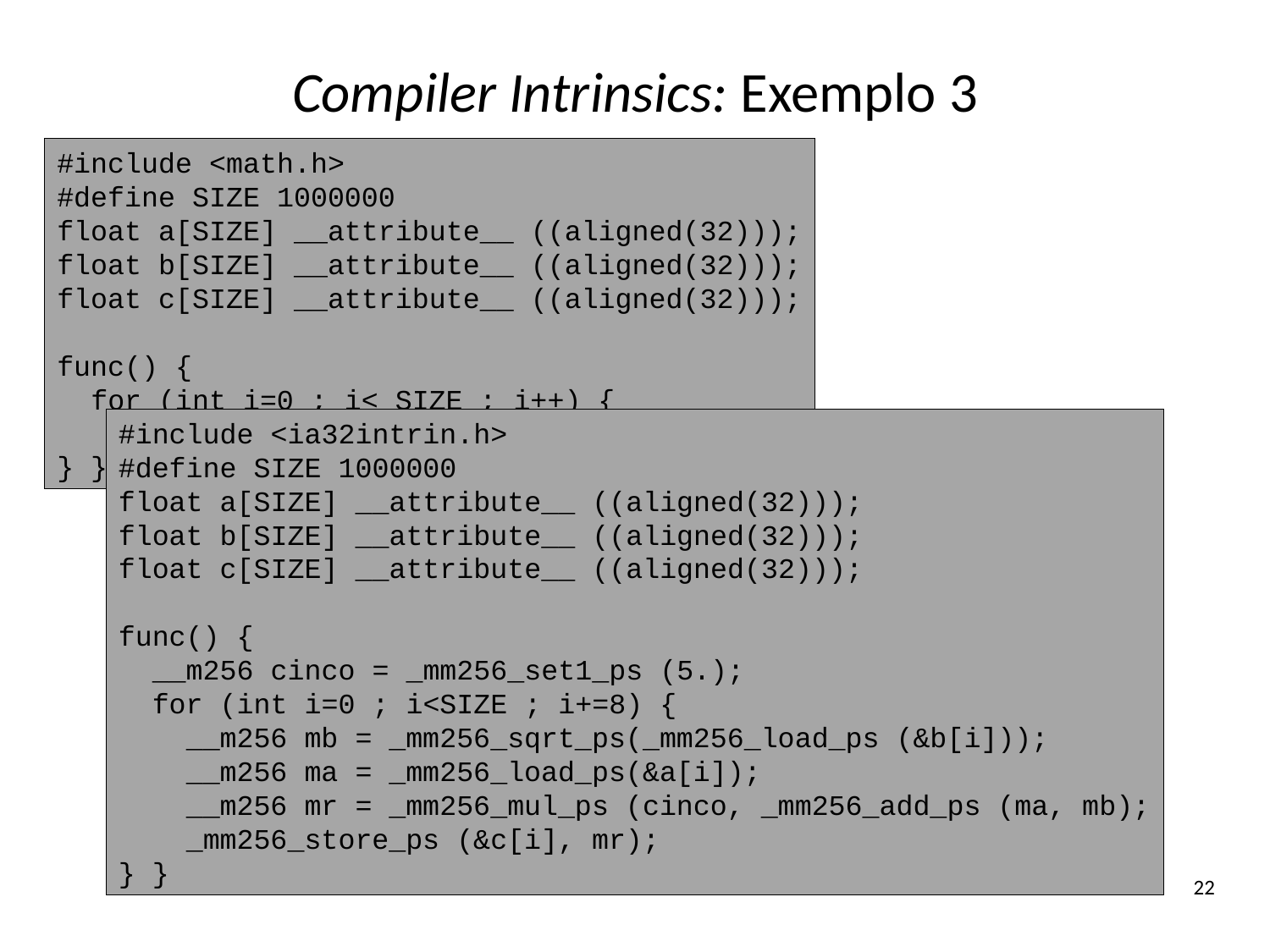

# Compiler Intrinsics: Exemplo 3
#include <math.h>
#define SIZE 1000000
float a[SIZE] __attribute__ ((aligned(32)));
float b[SIZE] __attribute__ ((aligned(32)));
float c[SIZE] __attribute__ ((aligned(32)));

func() {
  for (int i=0 ; i< SIZE ; i++) {
    r[i] = 5. * (a[i] + sqrt(b[i]));
} }
#include <ia32intrin.h>
#define SIZE 1000000
float a[SIZE] __attribute__ ((aligned(32)));
float b[SIZE] __attribute__ ((aligned(32)));
float c[SIZE] __attribute__ ((aligned(32)));

func() {
  __m256 cinco = _mm256_set1_ps (5.);
  for (int i=0 ; i<SIZE ; i+=8) {
    __m256 mb = _mm256_sqrt_ps(_mm256_load_ps (&b[i]));
    __m256 ma = _mm256_load_ps(&a[i]);
    __m256 mr = _mm256_mul_ps (cinco, _mm256_add_ps (ma, mb);
    _mm256_store_ps (&c[i], mr);
} }
22